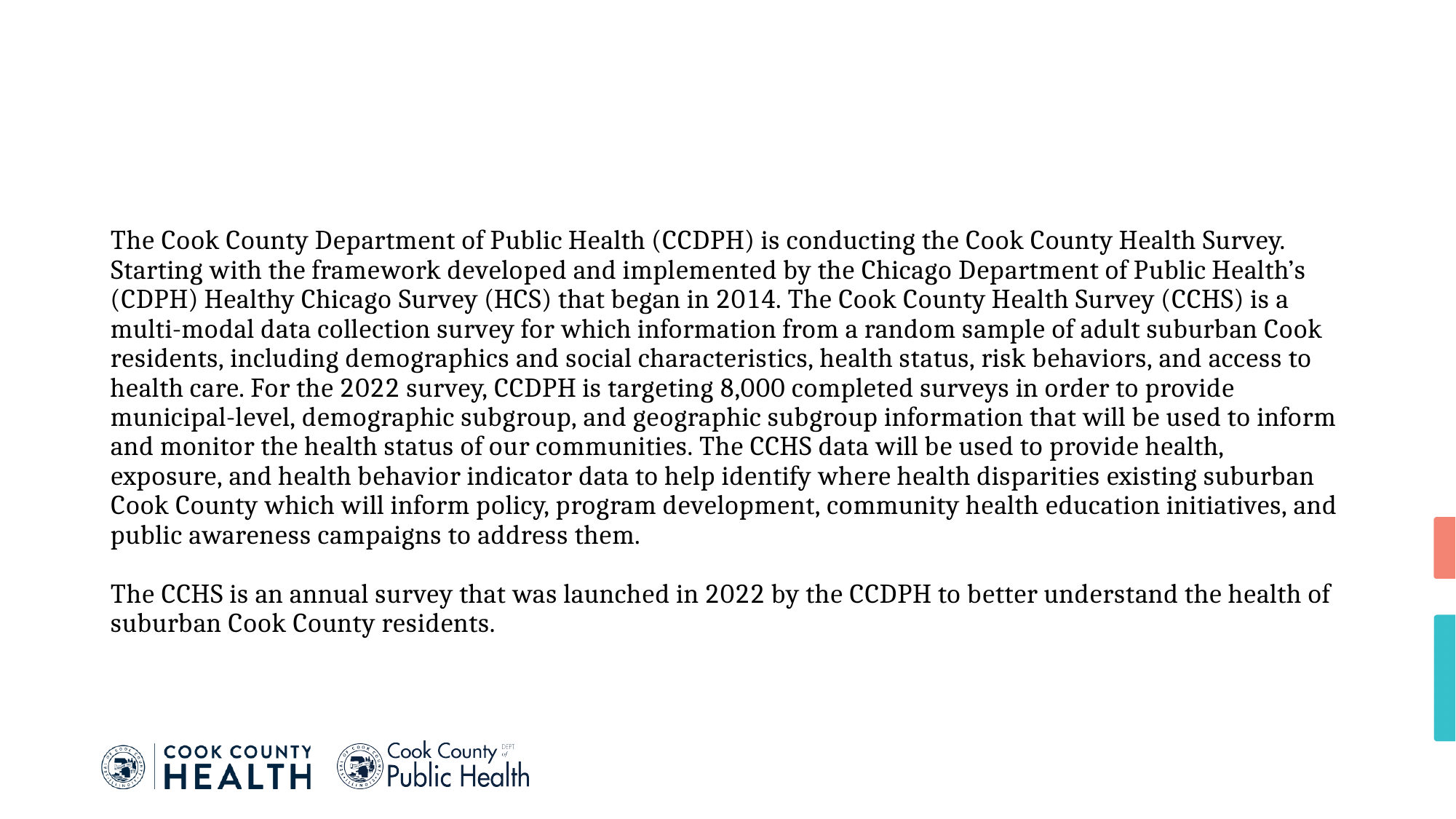

#

The Cook County Department of Public Health (CCDPH) is conducting the Cook County Health Survey. Starting with the framework developed and implemented by the Chicago Department of Public Health’s (CDPH) Healthy Chicago Survey (HCS) that began in 2014. The Cook County Health Survey (CCHS) is a multi-modal data collection survey for which information from a random sample of adult suburban Cook residents, including demographics and social characteristics, health status, risk behaviors, and access to health care. For the 2022 survey, CCDPH is targeting 8,000 completed surveys in order to provide municipal-level, demographic subgroup, and geographic subgroup information that will be used to inform and monitor the health status of our communities. The CCHS data will be used to provide health, exposure, and health behavior indicator data to help identify where health disparities existing suburban Cook County which will inform policy, program development, community health education initiatives, and public awareness campaigns to address them.

The CCHS is an annual survey that was launched in 2022 by the CCDPH to better understand the health of suburban Cook County residents.